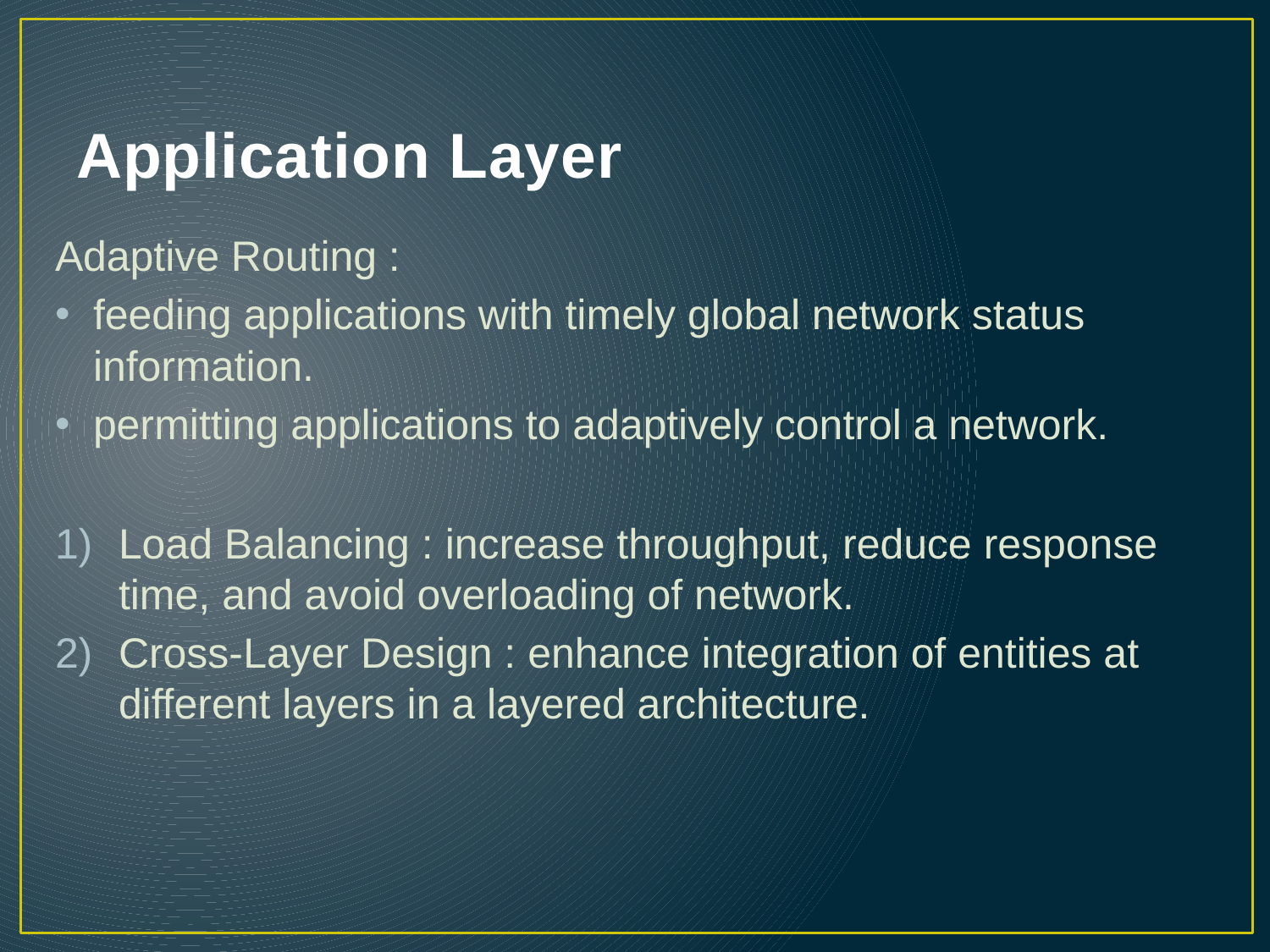

# Application Layer
Adaptive Routing :
feeding applications with timely global network status information.
permitting applications to adaptively control a network.

Load Balancing : increase throughput, reduce response time, and avoid overloading of network.
Cross-Layer Design : enhance integration of entities at different layers in a layered architecture.